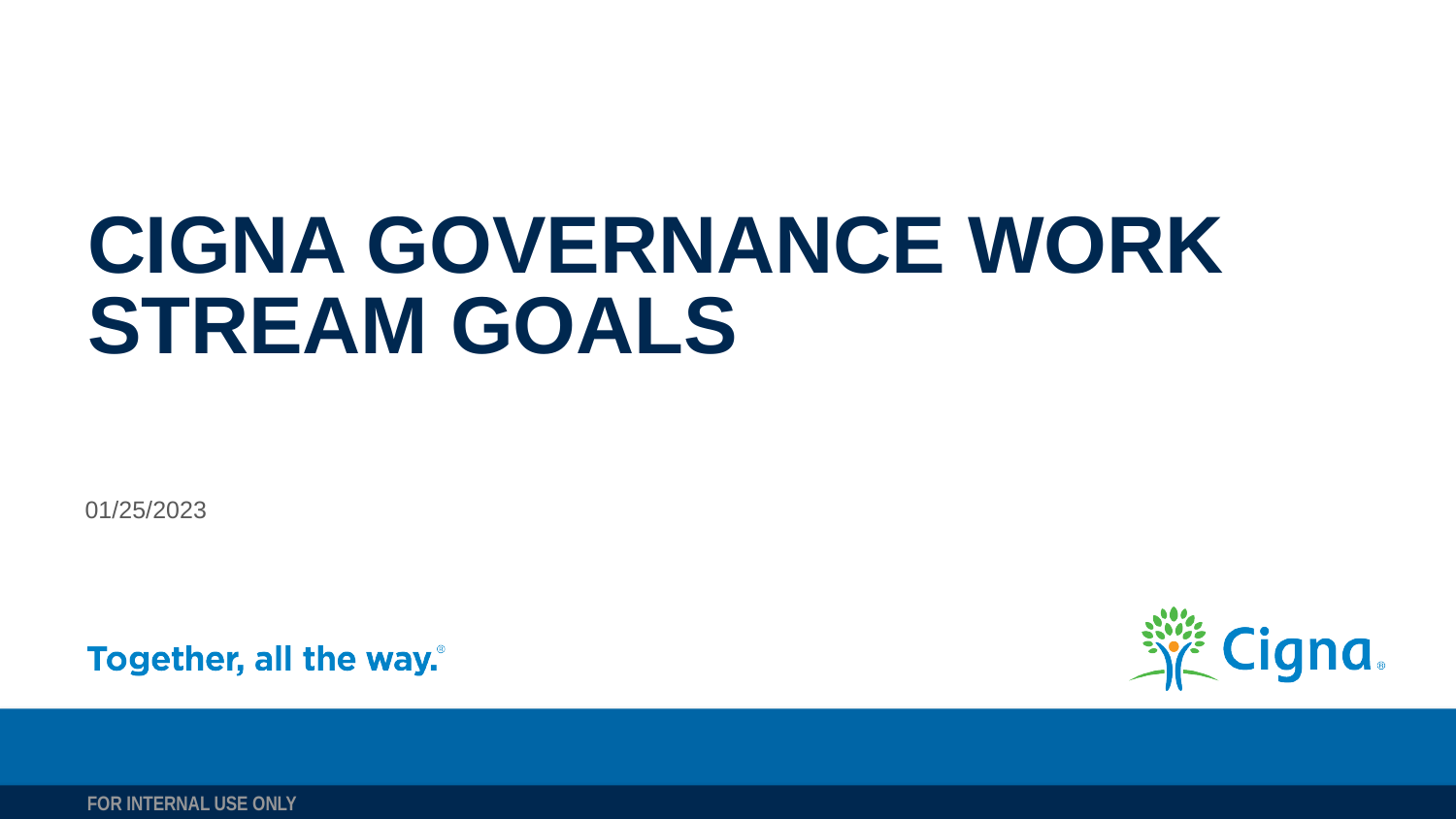

# Cigna Governance Work stream Goals
01/25/2023